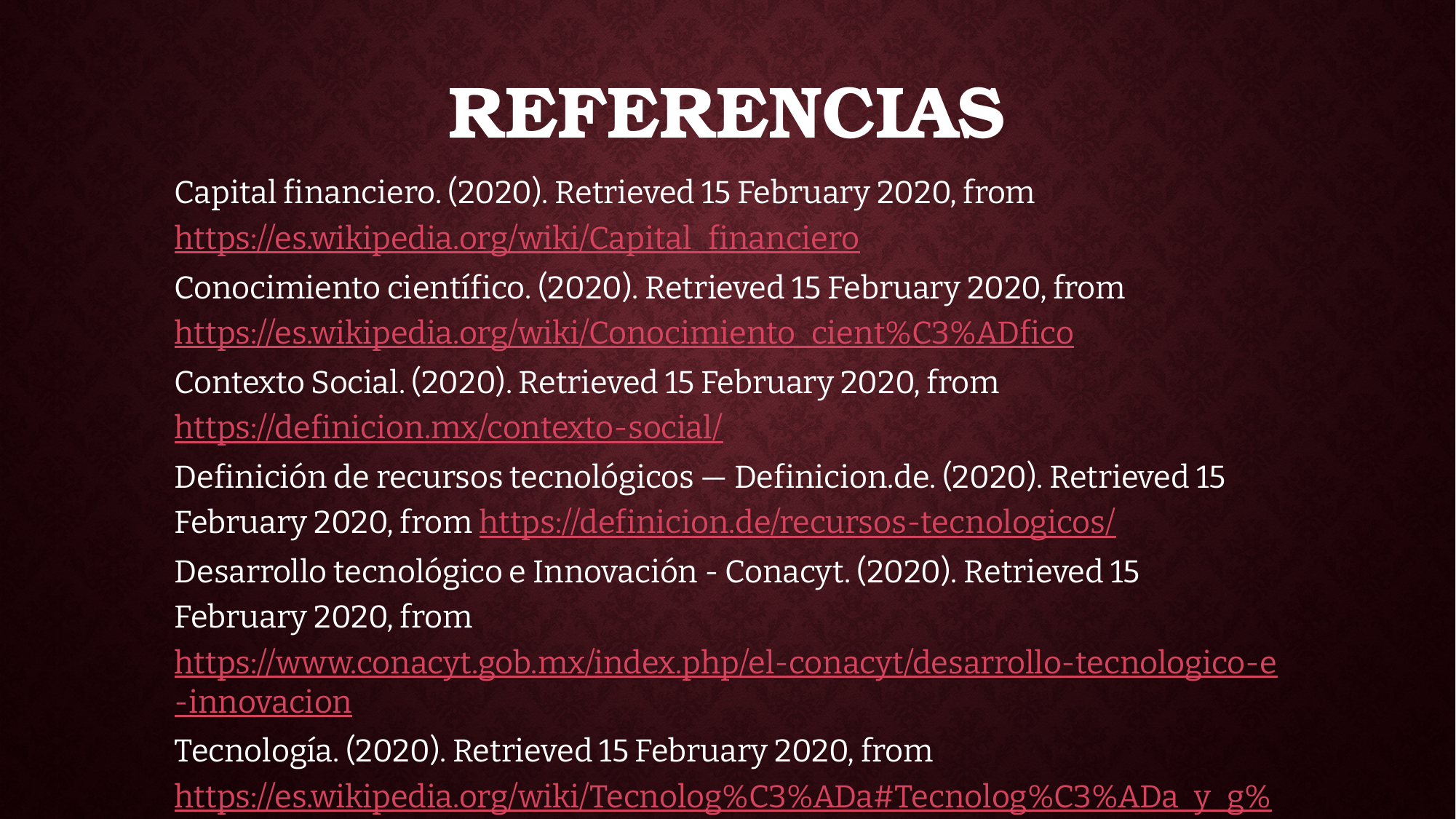

# REFERENCIAS
Capital financiero. (2020). Retrieved 15 February 2020, from https://es.wikipedia.org/wiki/Capital_financiero
Conocimiento científico. (2020). Retrieved 15 February 2020, from https://es.wikipedia.org/wiki/Conocimiento_cient%C3%ADfico
Contexto Social. (2020). Retrieved 15 February 2020, from https://definicion.mx/contexto-social/
Definición de recursos tecnológicos — Definicion.de. (2020). Retrieved 15 February 2020, from https://definicion.de/recursos-tecnologicos/
Desarrollo tecnológico e Innovación - Conacyt. (2020). Retrieved 15 February 2020, from https://www.conacyt.gob.mx/index.php/el-conacyt/desarrollo-tecnologico-e-innovacion
Tecnología. (2020). Retrieved 15 February 2020, from https://es.wikipedia.org/wiki/Tecnolog%C3%ADa#Tecnolog%C3%ADa_y_g%C3%A9nero